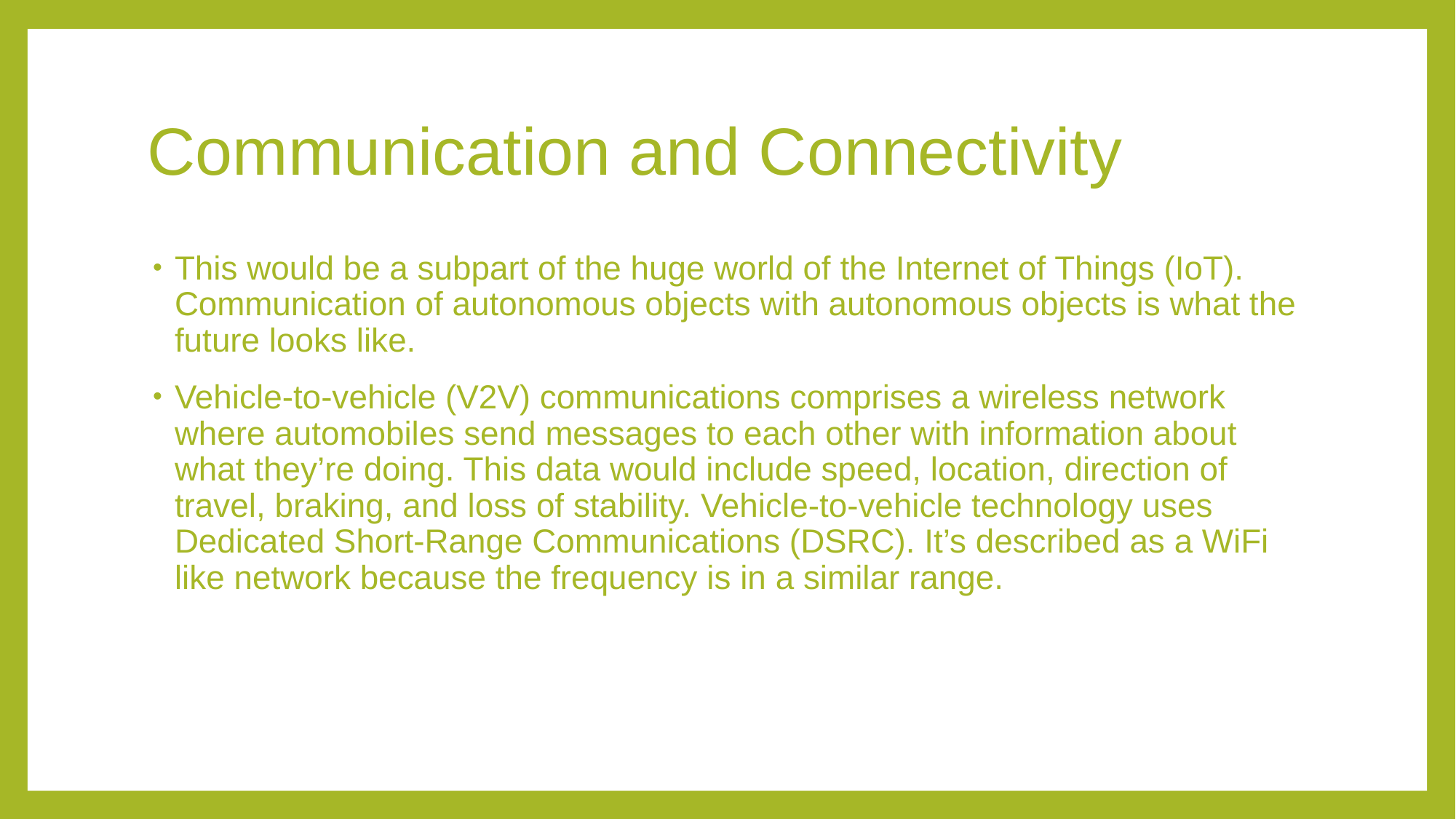

# Communication and Connectivity
This would be a subpart of the huge world of the Internet of Things (IoT). Communication of autonomous objects with autonomous objects is what the future looks like.
Vehicle-to-vehicle (V2V) communications comprises a wireless network where automobiles send messages to each other with information about what they’re doing. This data would include speed, location, direction of travel, braking, and loss of stability. Vehicle-to-vehicle technology uses Dedicated Short-Range Communications (DSRC). It’s described as a WiFi like network because the frequency is in a similar range.